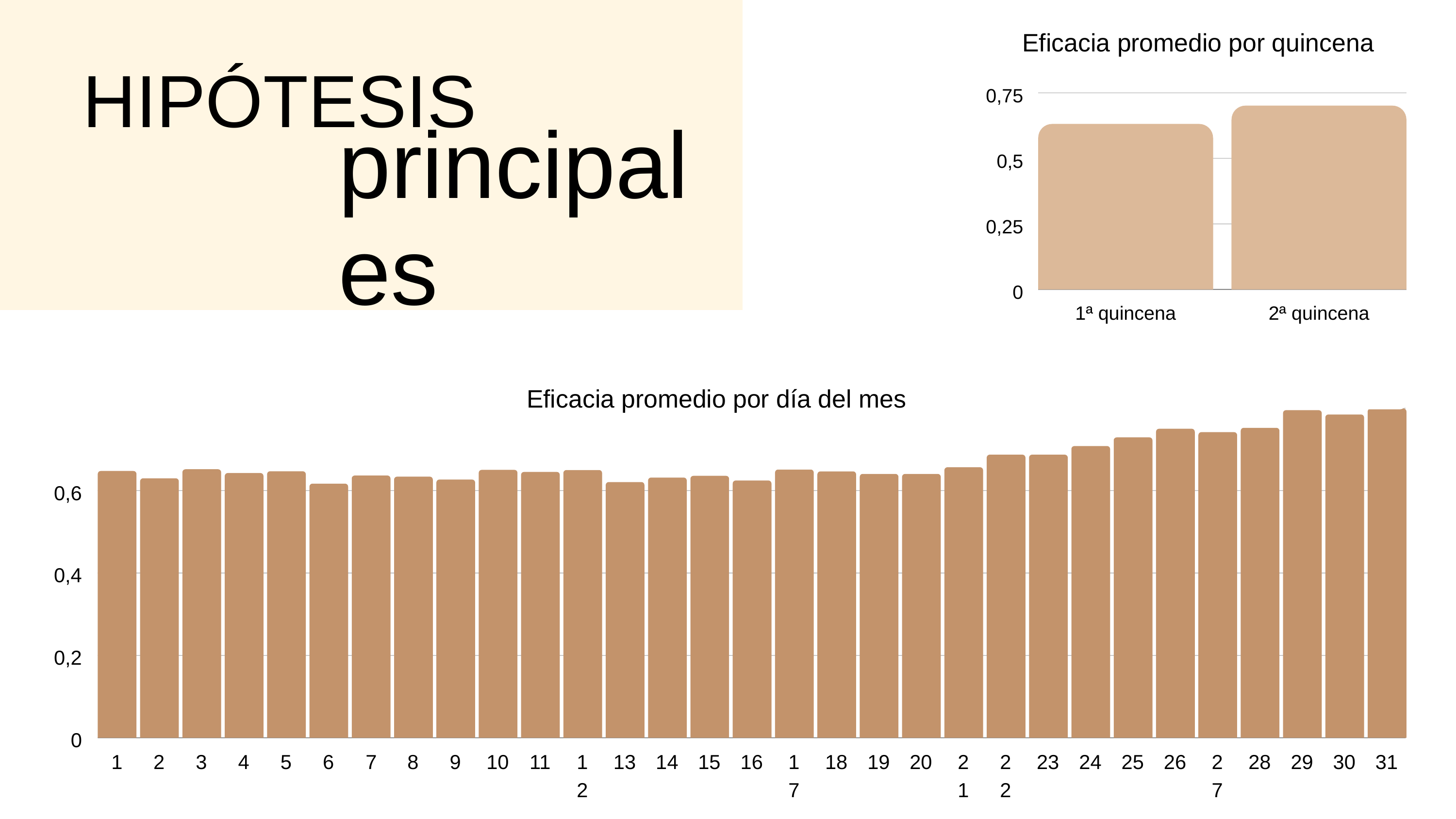

Eficacia promedio por quincena
HIPÓTESIS
0,75

0,5
0,25
0
1ª quincena
2ª quincena
principales

Eficacia promedio por día del mes
0,8

0,6
0,4
0,2
0
1
2
3
4
5
6
7
8
9
10
11
12
13
14
15
16
17
18
19
20
21
22
23
24
25
26
27
28
29
30
31